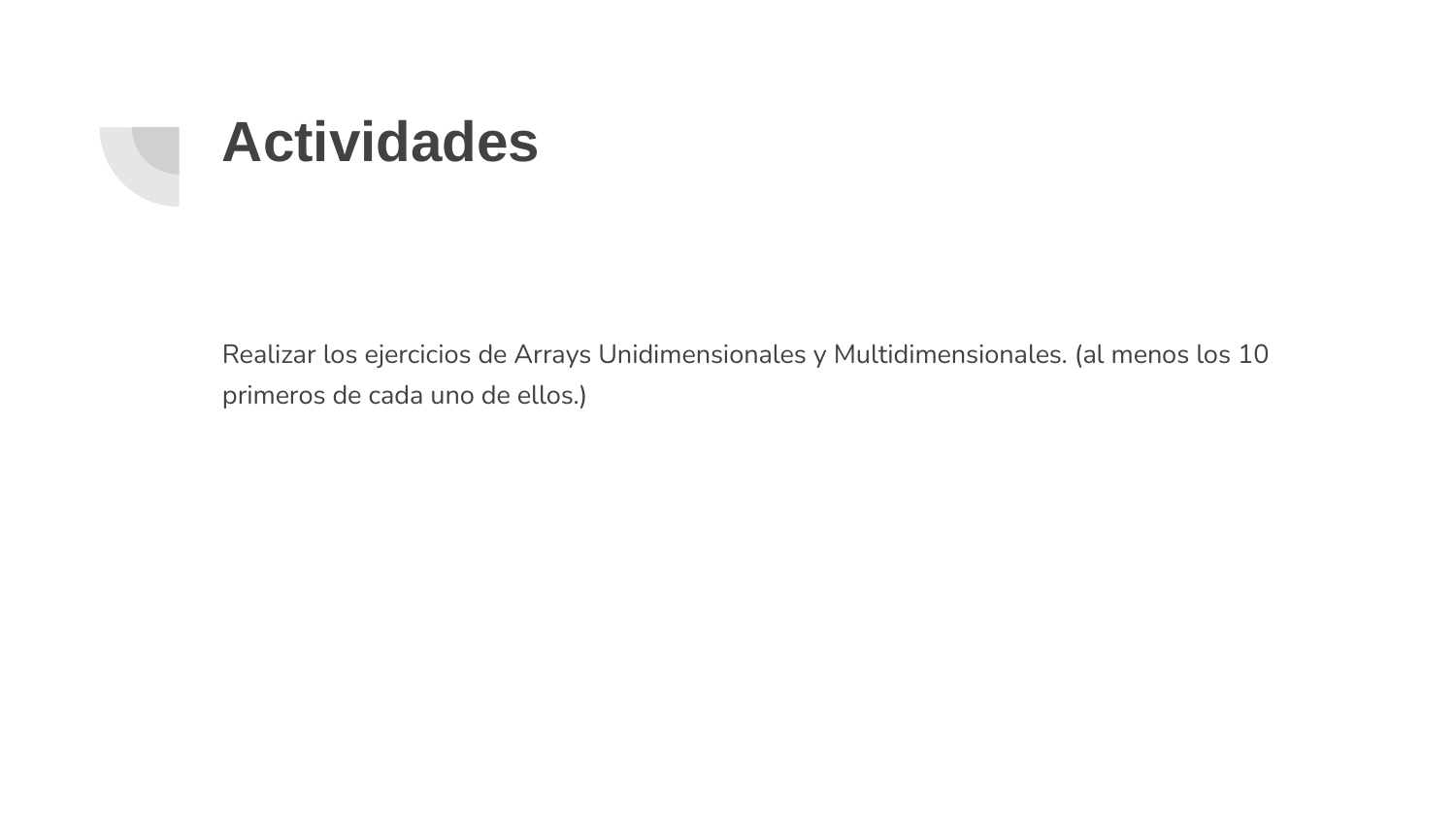

# Actividades
Realizar los ejercicios de Arrays Unidimensionales y Multidimensionales. (al menos los 10 primeros de cada uno de ellos.)